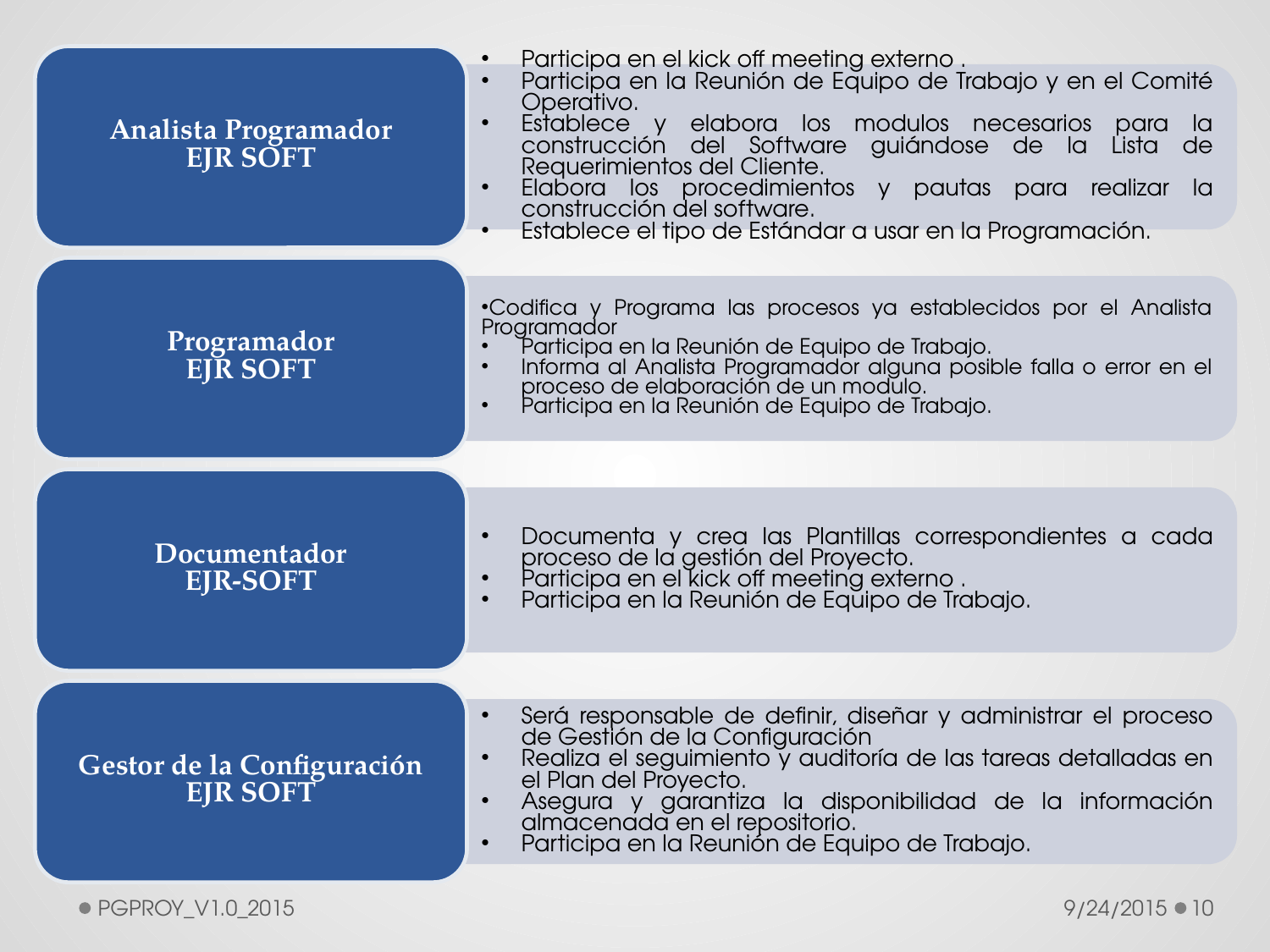

Analista Programador
EJR SOFT
Participa en el kick off meeting externo .
Programador
EJR SOFT
Codifica y Programa las procesos ya establecidos por el Analista Programador
Documentador
EJR-SOFT
Documenta y crea las Plantillas correspondientes a cada proceso de la gestión del Proyecto.
Gestor de la Configuración
EJR SOFT
Será responsable de definir, diseñar y administrar el proceso de Gestión de la Configuración
Participa en la Reunión de Equipo de Trabajo y en el Comité Operativo.
Establece y elabora los modulos necesarios para la construcción del Software guiándose de la Lista de Requerimientos del Cliente.
Elabora los procedimientos y pautas para realizar la construcción del software.
Establece el tipo de Estándar a usar en la Programación.
Participa en la Reunión de Equipo de Trabajo.
Informa al Analista Programador alguna posible falla o error en el proceso de elaboración de un modulo.
Participa en la Reunión de Equipo de Trabajo.
Participa en el kick off meeting externo .
Participa en la Reunión de Equipo de Trabajo.
Realiza el seguimiento y auditoría de las tareas detalladas en el Plan del Proyecto.
Asegura y garantiza la disponibilidad de la información almacenada en el repositorio.
Participa en la Reunión de Equipo de Trabajo.
PGPROY_V1.0_2015
9/24/2015
10